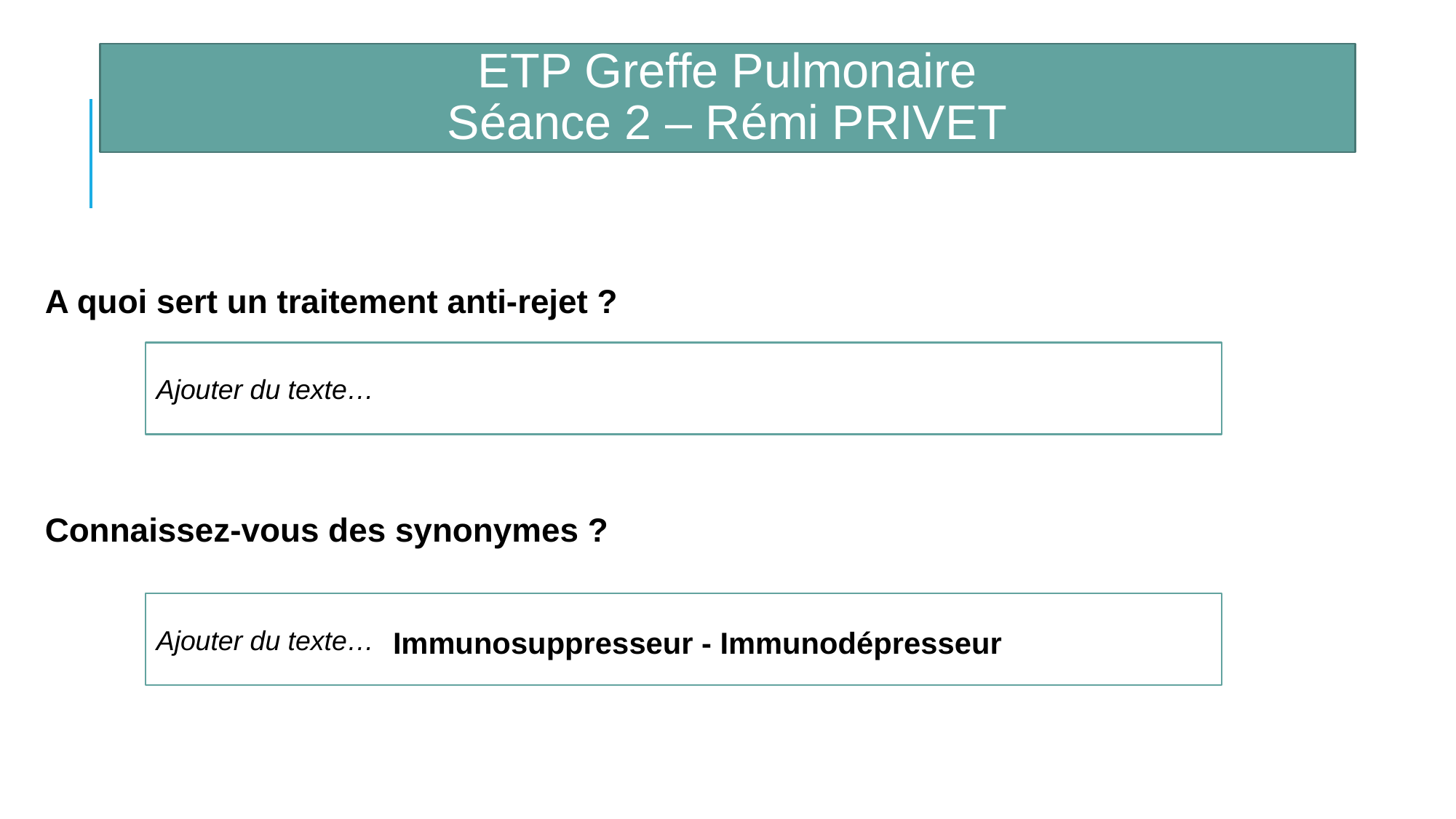

ETP Greffe Pulmonaire
Séance 2 – Rémi PRIVET

A quoi sert un traitement anti-rejet ?

Connaissez-vous des synonymes ?

Immunosuppresseur - Immunodépresseur

Ajouter du texte…
Ajouter du texte…